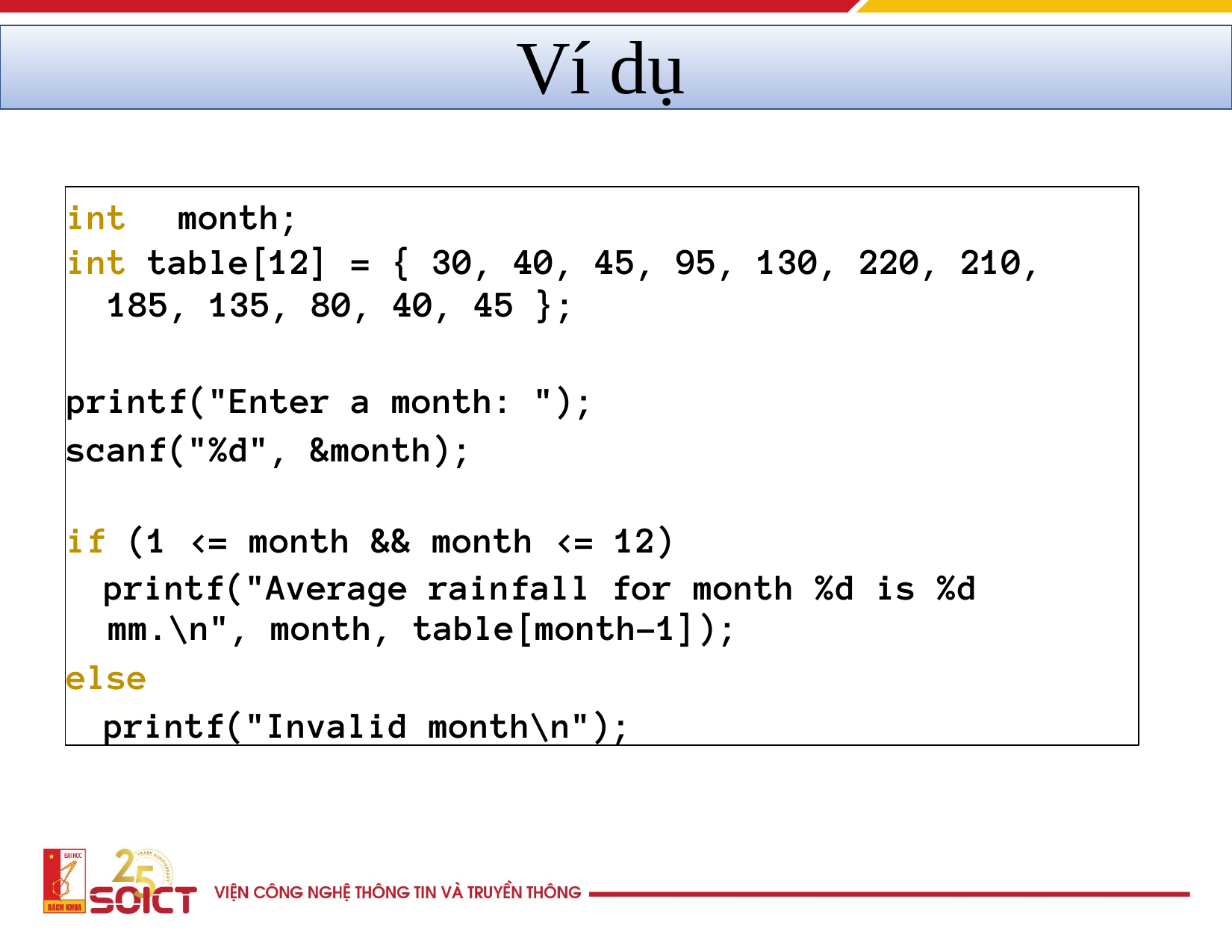

# Ví dụ

int	month;
int table[12] = { 30, 40, 45, 95, 130, 220, 210,
185, 135, 80, 40, 45 };

printf("Enter a month: ");  scanf("%d", &month);

if (1 <= month && month <= 12)
printf("Average rainfall for month %d is %d  mm.\n", month, table[month-1]);
else
printf("Invalid month\n");